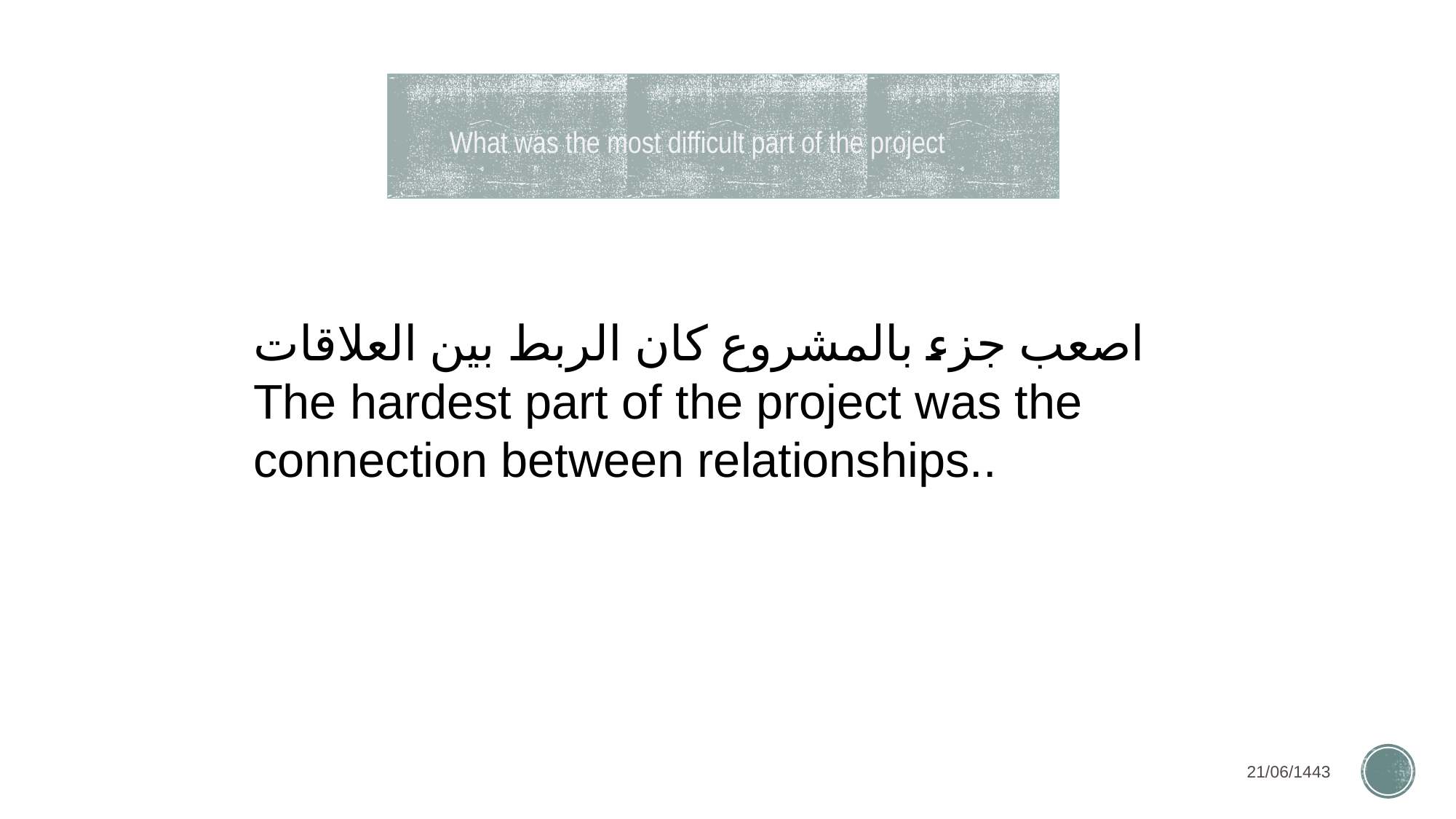

What was the most difficult part of the project

اصعب جزء بالمشروع كان الربط بين العلاقات
The hardest part of the project was the connection between relationships..
21/06/1443